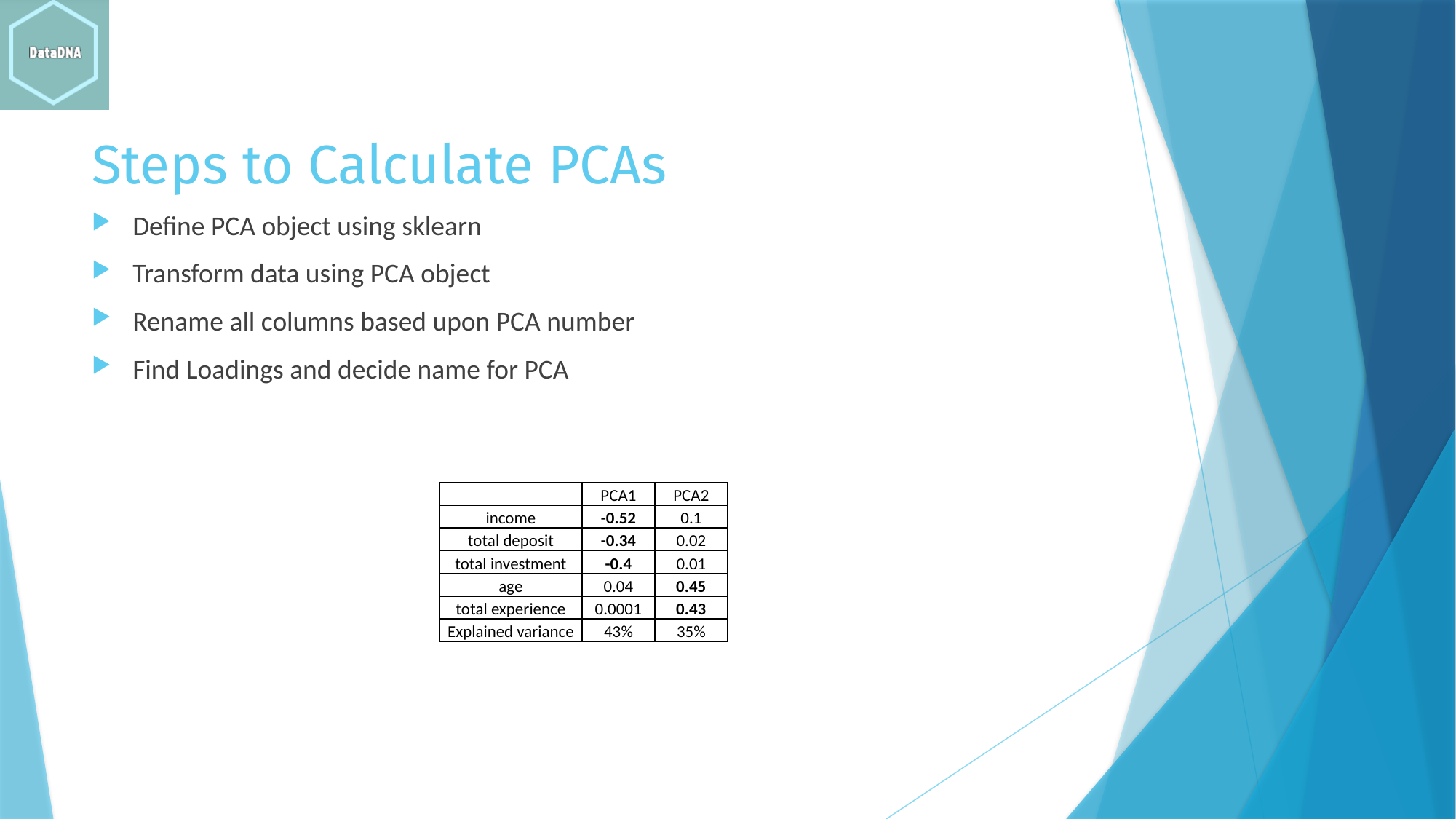

# Steps to Calculate PCAs
Define PCA object using sklearn
Transform data using PCA object
Rename all columns based upon PCA number
Find Loadings and decide name for PCA
|  | PCA1 | PCA2 |
| --- | --- | --- |
| income | -0.52 | 0.1 |
| total deposit | -0.34 | 0.02 |
| total investment | -0.4 | 0.01 |
| age | 0.04 | 0.45 |
| total experience | 0.0001 | 0.43 |
| Explained variance | 43% | 35% |